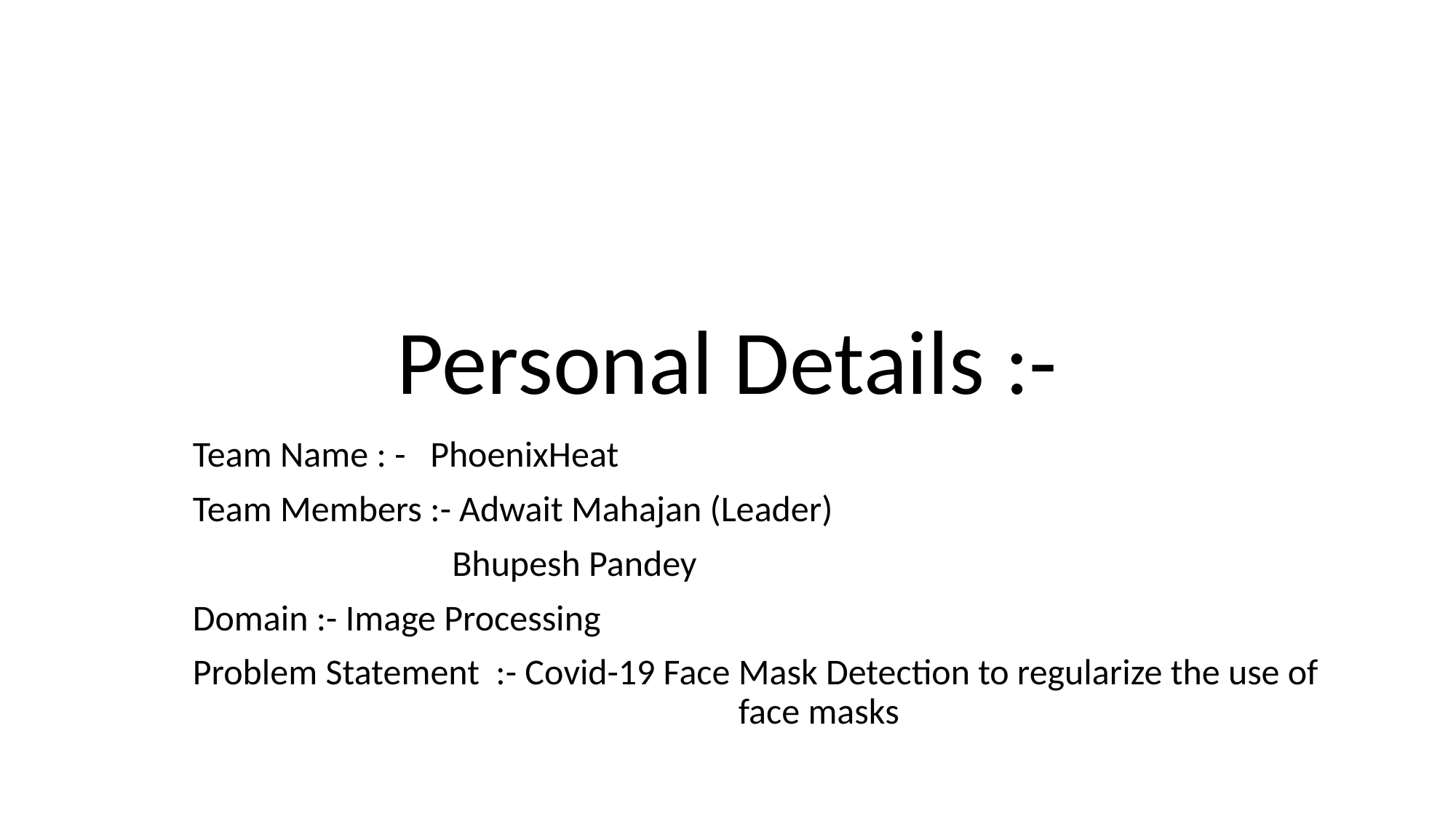

# Personal Details :-
Team Name : -   PhoenixHeat
Team Members :- Adwait Mahajan (Leader)
		     Bhupesh Pandey
Domain :- Image Processing
Problem Statement  :- Covid-19 Face Mask Detection to regularize the use of                               			face masks